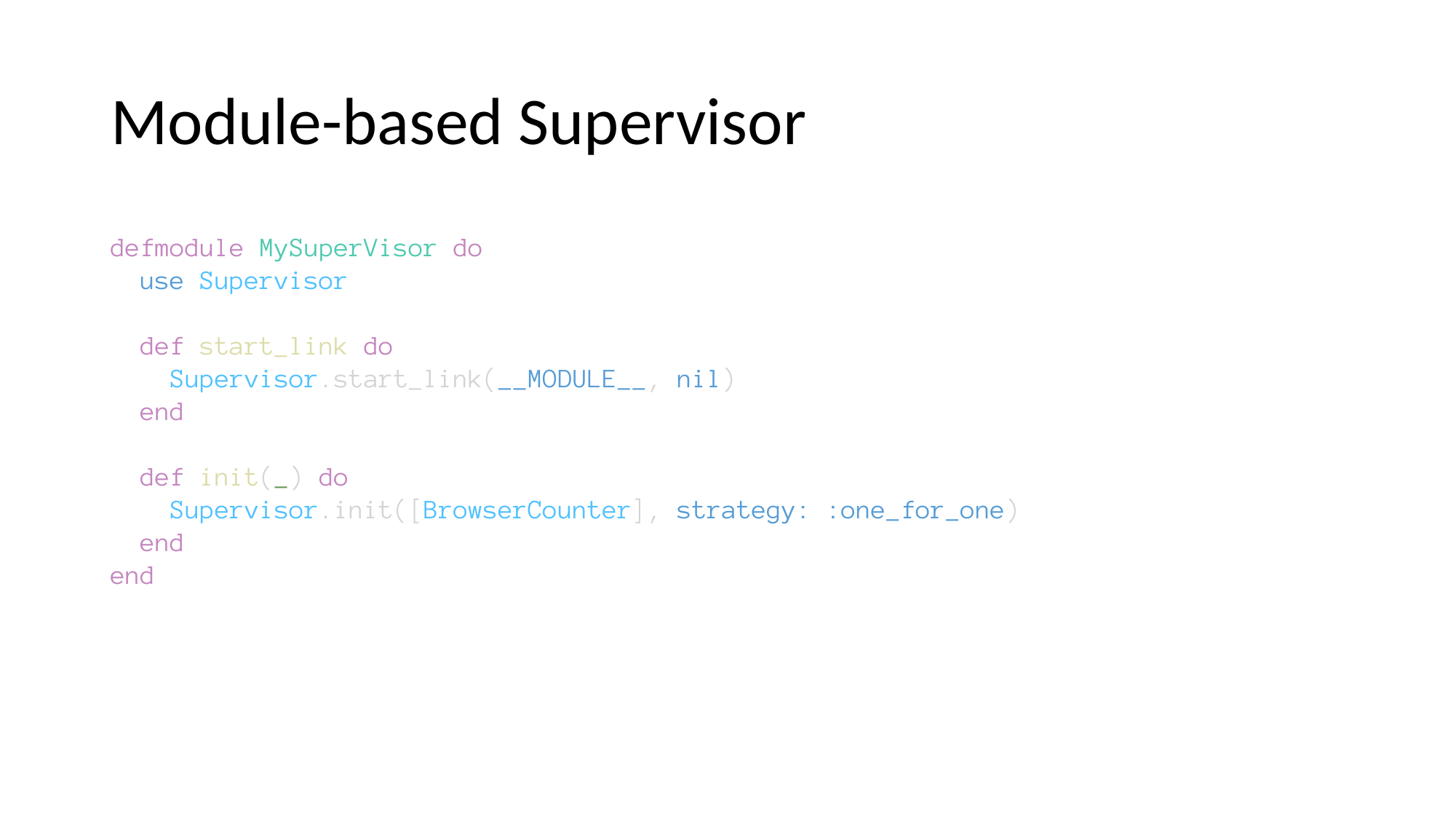

# Module-based Supervisor
defmodule MySuperVisor do
  use Supervisor
  def start_link do
    Supervisor.start_link(__MODULE__, nil)
  end
  def init(_) do
    Supervisor.init([BrowserCounter], strategy: :one_for_one)
  end
end